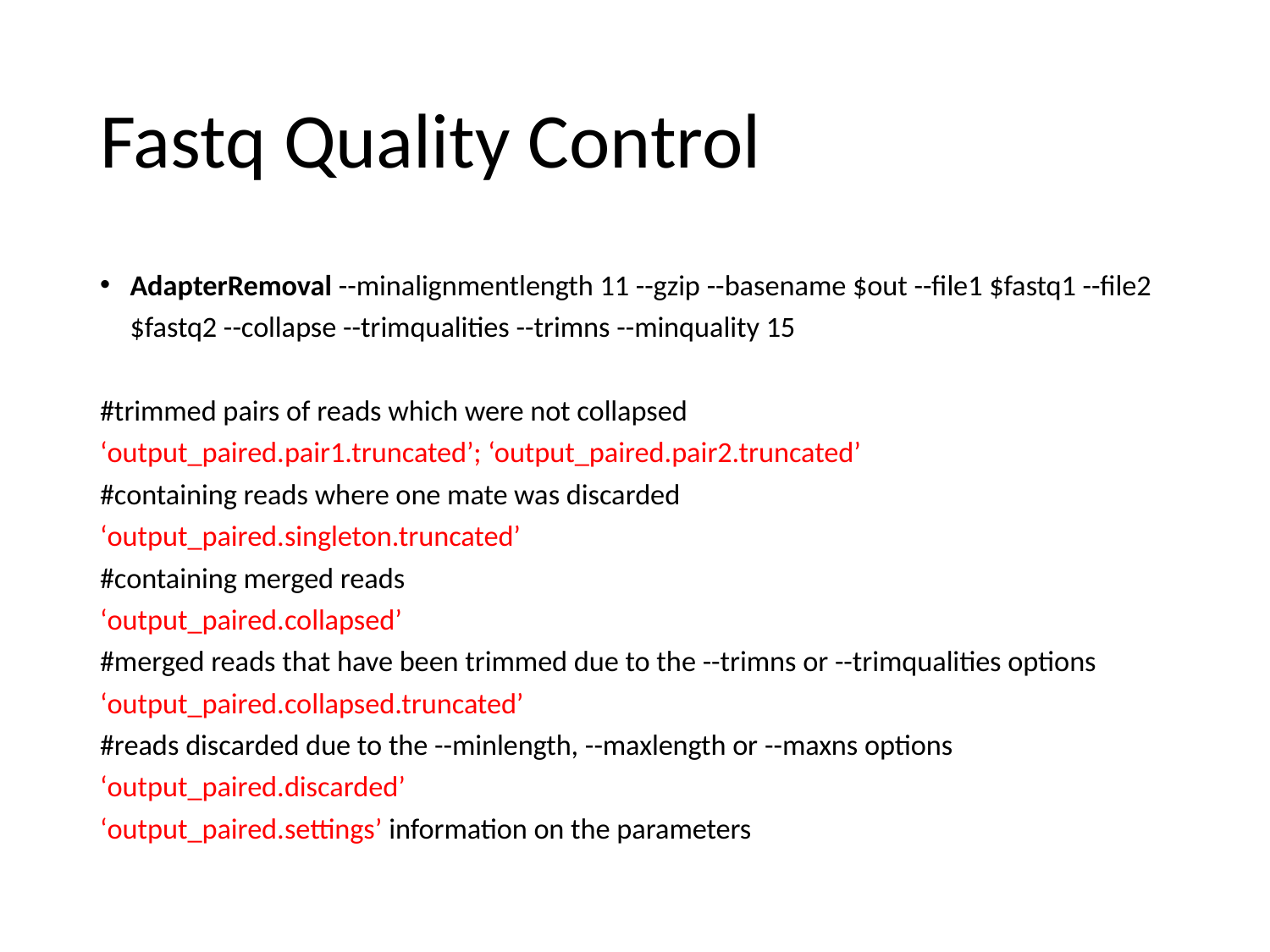

# Fastq Quality Control
AdapterRemoval --minalignmentlength 11 --gzip --basename $out --file1 $fastq1 --file2 $fastq2 --collapse --trimqualities --trimns --minquality 15

#trimmed pairs of reads which were not collapsed
‘output_paired.pair1.truncated’; ‘output_paired.pair2.truncated’
#containing reads where one mate was discarded
‘output_paired.singleton.truncated’
#containing merged reads
‘output_paired.collapsed’
#merged reads that have been trimmed due to the --trimns or --trimqualities options
‘output_paired.collapsed.truncated’
#reads discarded due to the --minlength, --maxlength or --maxns options
‘output_paired.discarded’
‘output_paired.settings’ information on the parameters